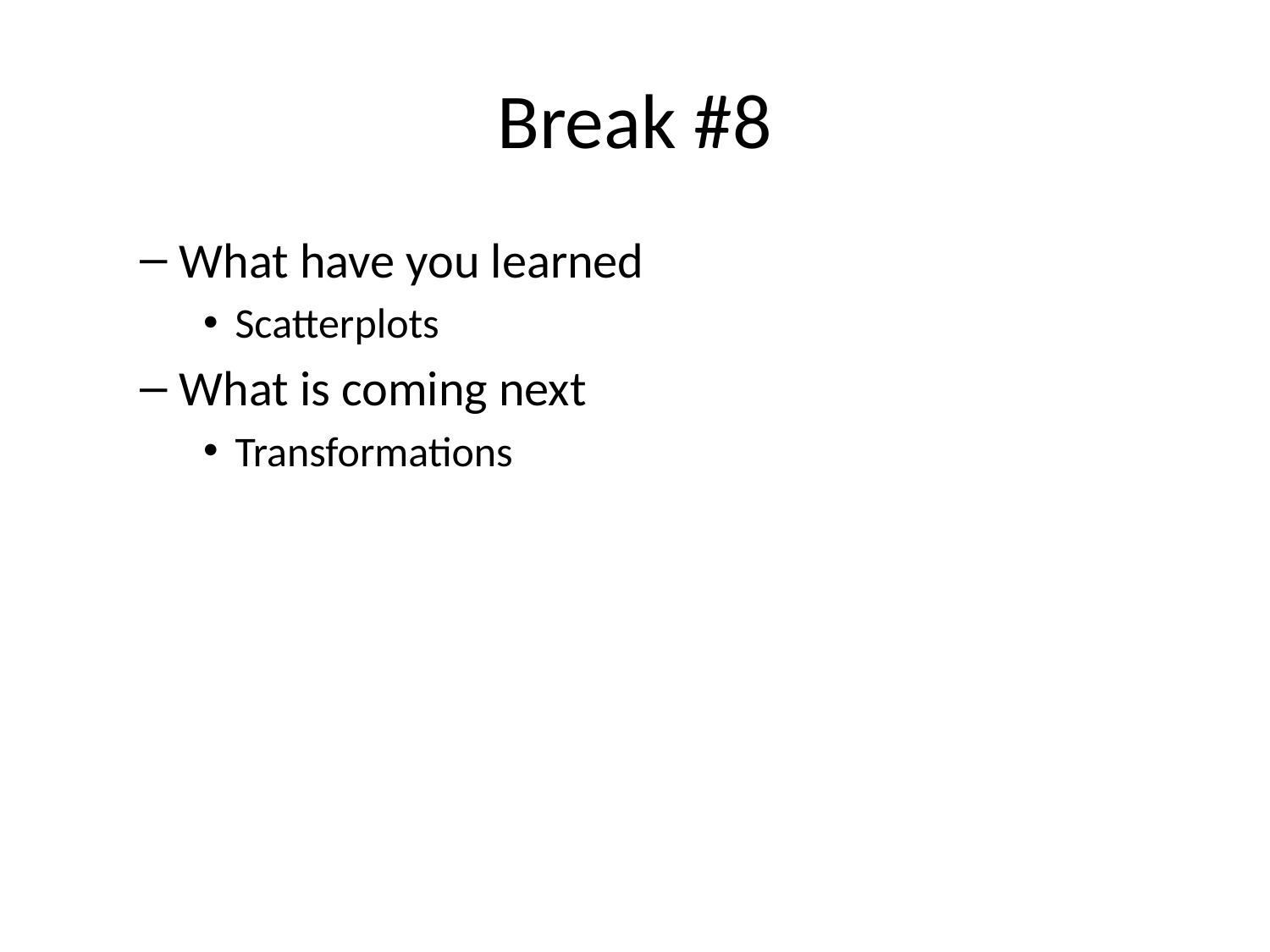

# Break #8
What have you learned
Scatterplots
What is coming next
Transformations